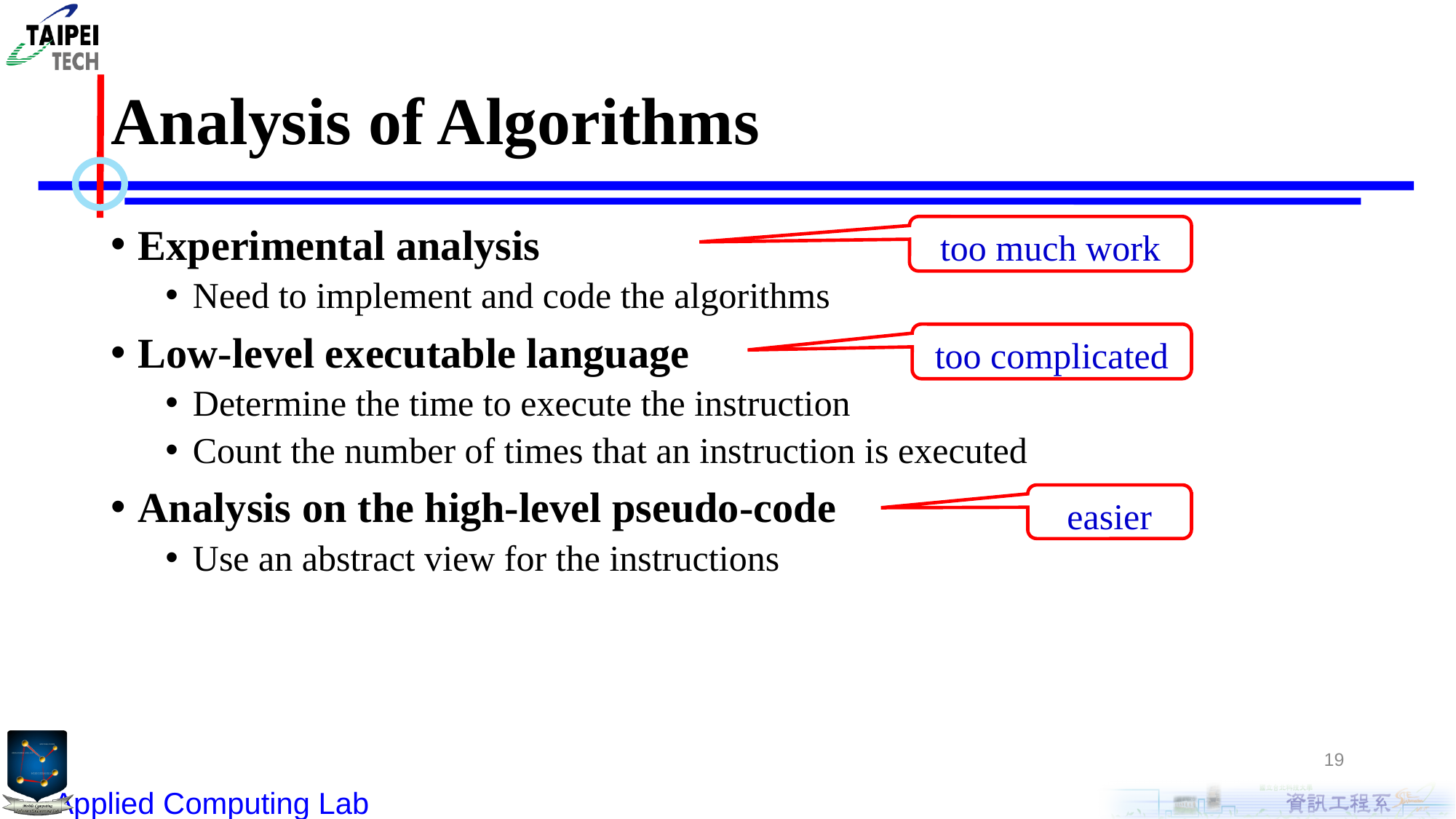

# Analysis of Algorithms
too much work
Experimental analysis
Need to implement and code the algorithms
Low-level executable language
Determine the time to execute the instruction
Count the number of times that an instruction is executed
Analysis on the high-level pseudo-code
Use an abstract view for the instructions
too complicated
easier
19